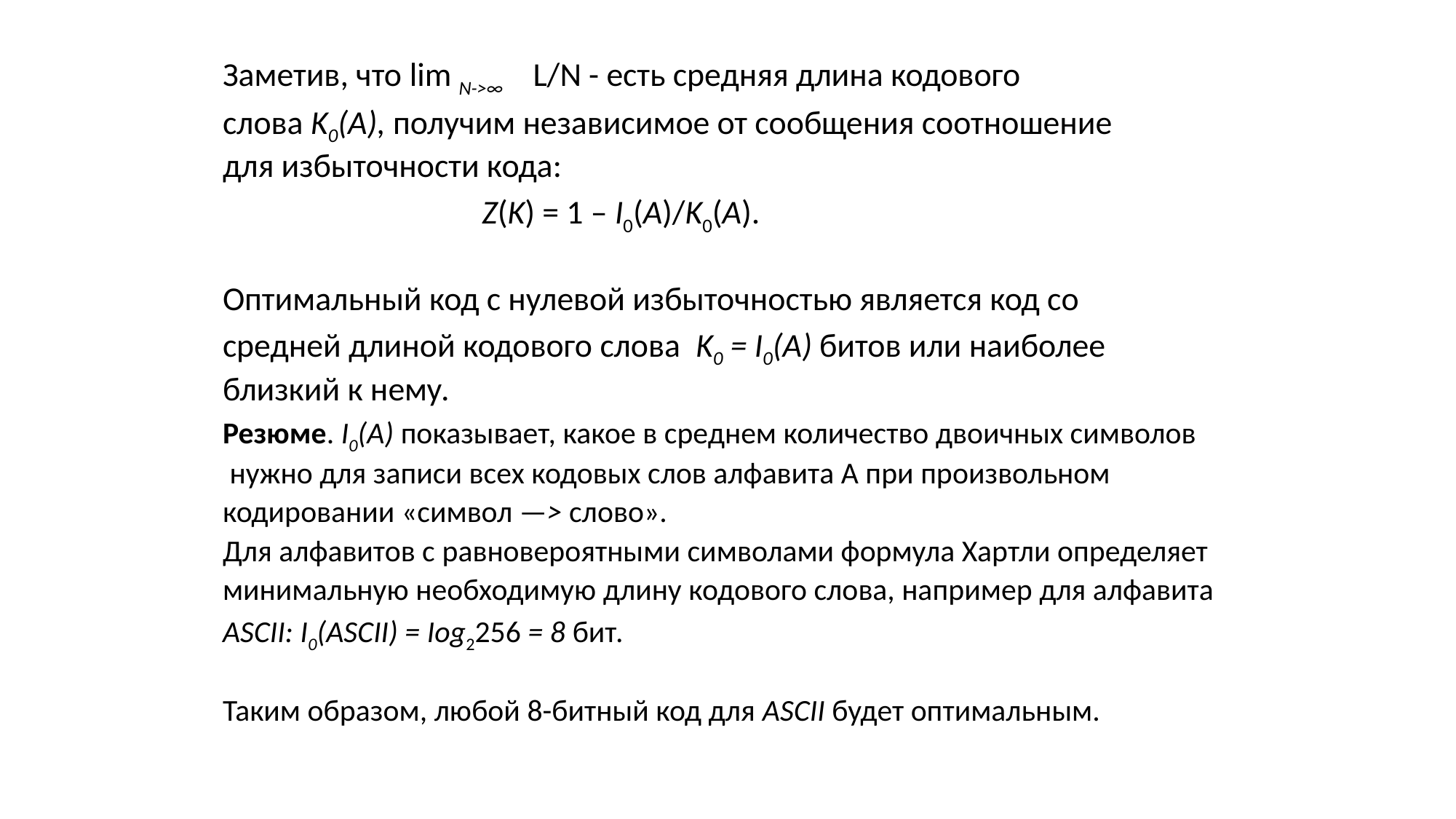

Заметив, что lim N->∞    L/N - есть средняя длина кодового
слова K0(A), получим независимое от сообщения соотношение
для избыточности кода:
			Z(K) = 1 – I0(A)/K0(A).

Оптимальный код с нулевой избыточностью является код со
средней длиной кодового слова  K0 = I0(A) битов или наиболее
близкий к нему.
Резюме. I0(А) показывает, какое в среднем количество двоичных символов
 нужно для записи всех кодовых слов алфавита А при произвольном
кодировании «символ —> слово».
Для алфавитов с равновероятными символами формула Хартли определяет
минимальную необходимую длину кодового слова, например для алфавита
ASCII: I0(ASCII) = Iog2256 = 8 бит.

Таким образом, любой 8-битный код для ASCII будет оптимальным.